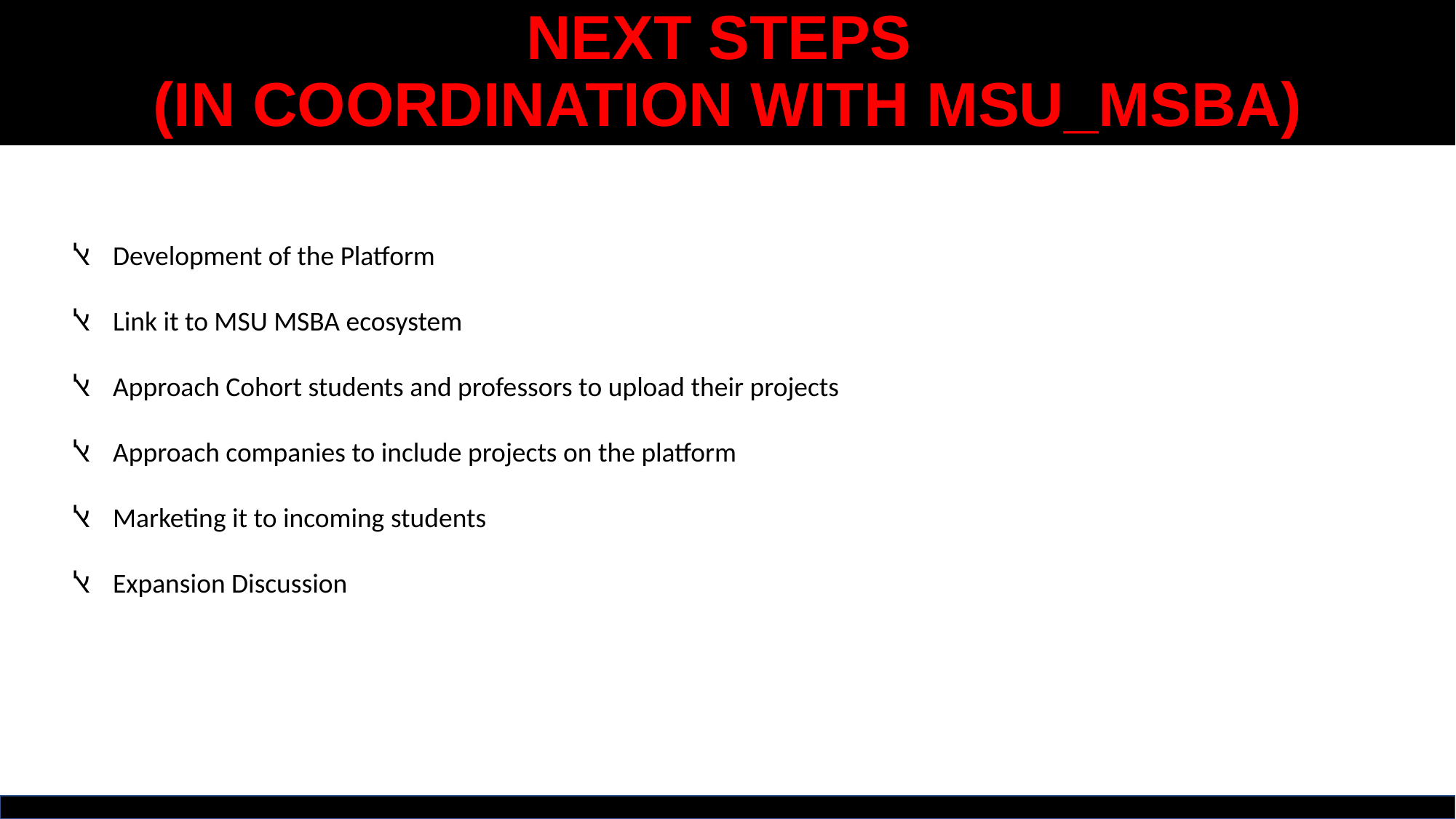

# NEXT STEPS (IN COORDINATION WITH MSU_MSBA)
ﭏ   Development of the Platform
ﭏ   Link it to MSU MSBA ecosystem
ﭏ   Approach Cohort students and professors to upload their projects
ﭏ   Approach companies to include projects on the platform
ﭏ   Marketing it to incoming students
ﭏ   Expansion Discussion